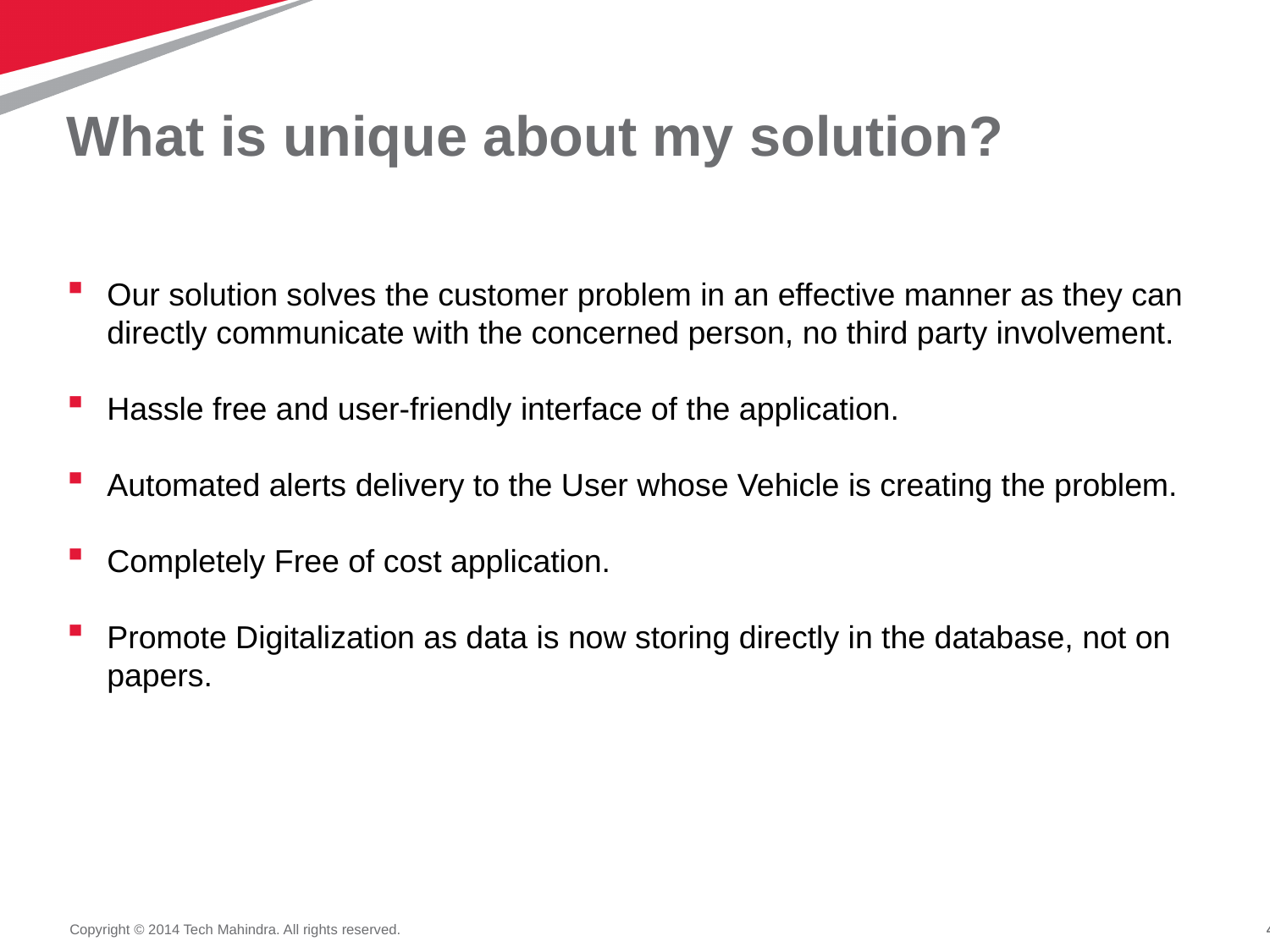

# What is unique about my solution?
Our solution solves the customer problem in an effective manner as they can directly communicate with the concerned person, no third party involvement.

Hassle free and user-friendly interface of the application.

Automated alerts delivery to the User whose Vehicle is creating the problem.

Completely Free of cost application.

Promote Digitalization as data is now storing directly in the database, not on papers.